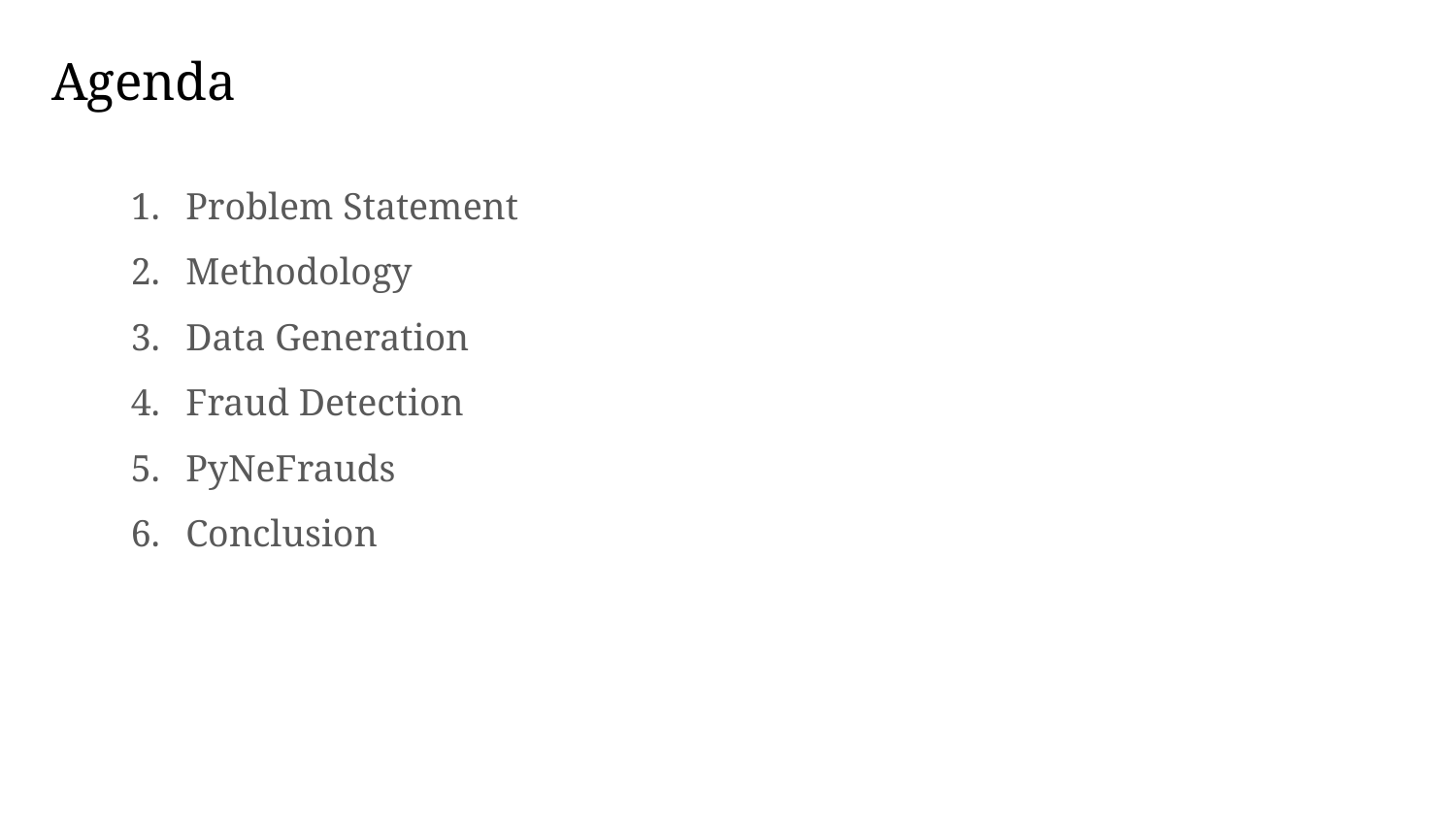

# Agenda
Problem Statement
Methodology
Data Generation
Fraud Detection
PyNeFrauds
Conclusion